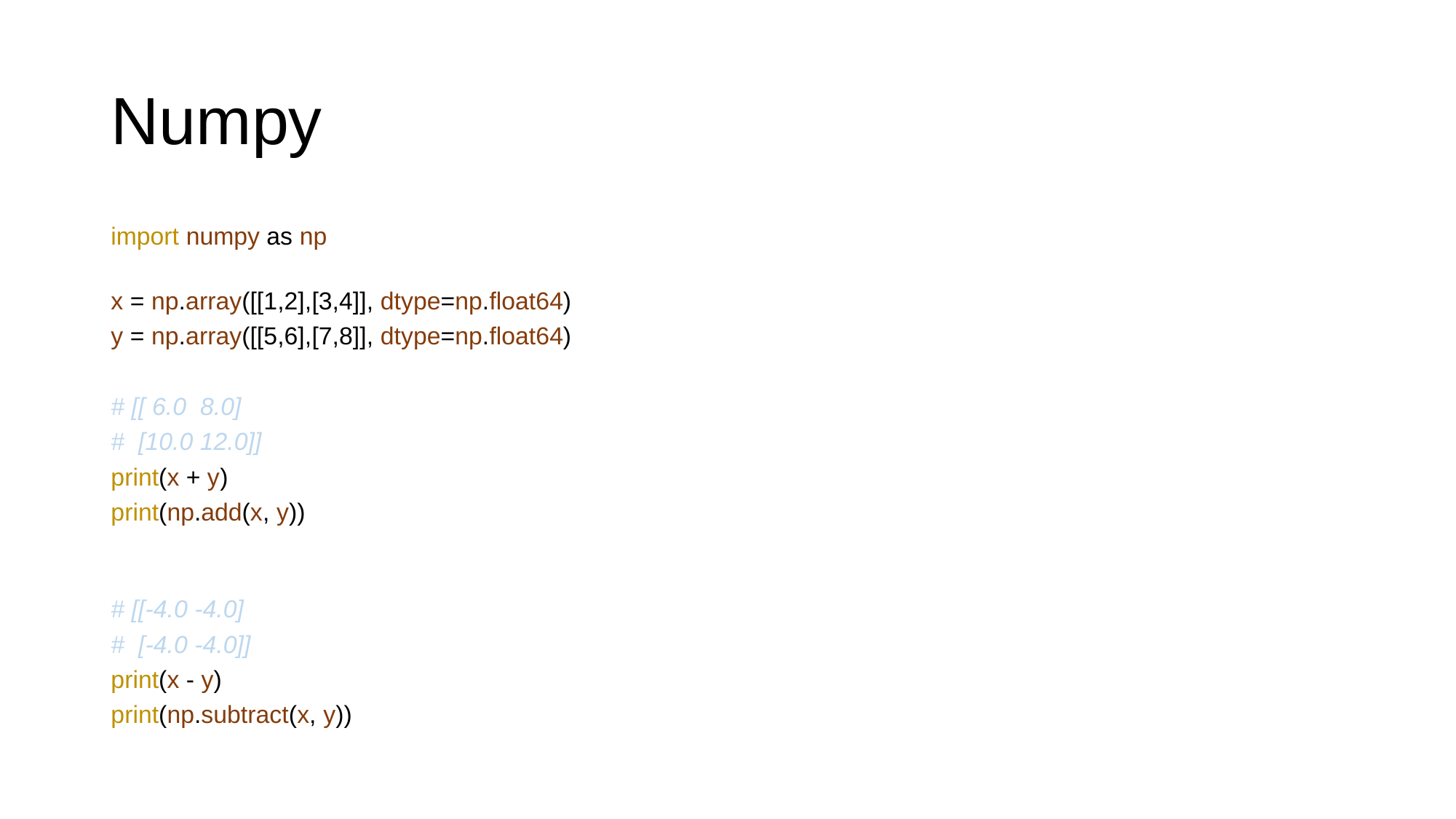

# Numpy
import numpy as np
x = np.array([[1,2],[3,4]], dtype=np.float64)
y = np.array([[5,6],[7,8]], dtype=np.float64)

# [[ 6.0  8.0]
#  [10.0 12.0]]
print(x + y)
print(np.add(x, y))

# [[-4.0 -4.0]
#  [-4.0 -4.0]]
print(x - y)
print(np.subtract(x, y))